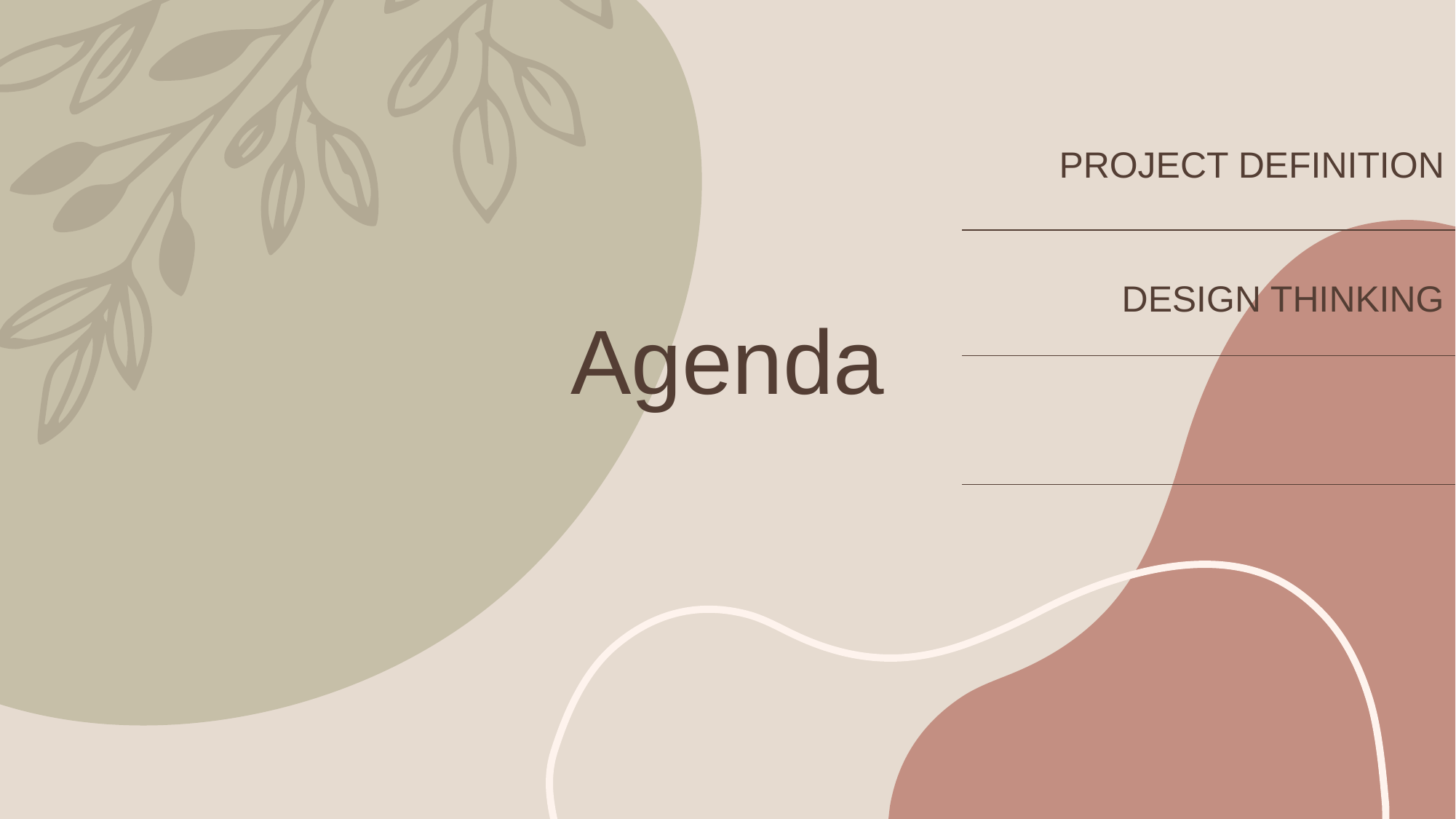

# Agenda
| PROJECT DEFINITION |
| --- |
| DESIGN THINKING |
|  |